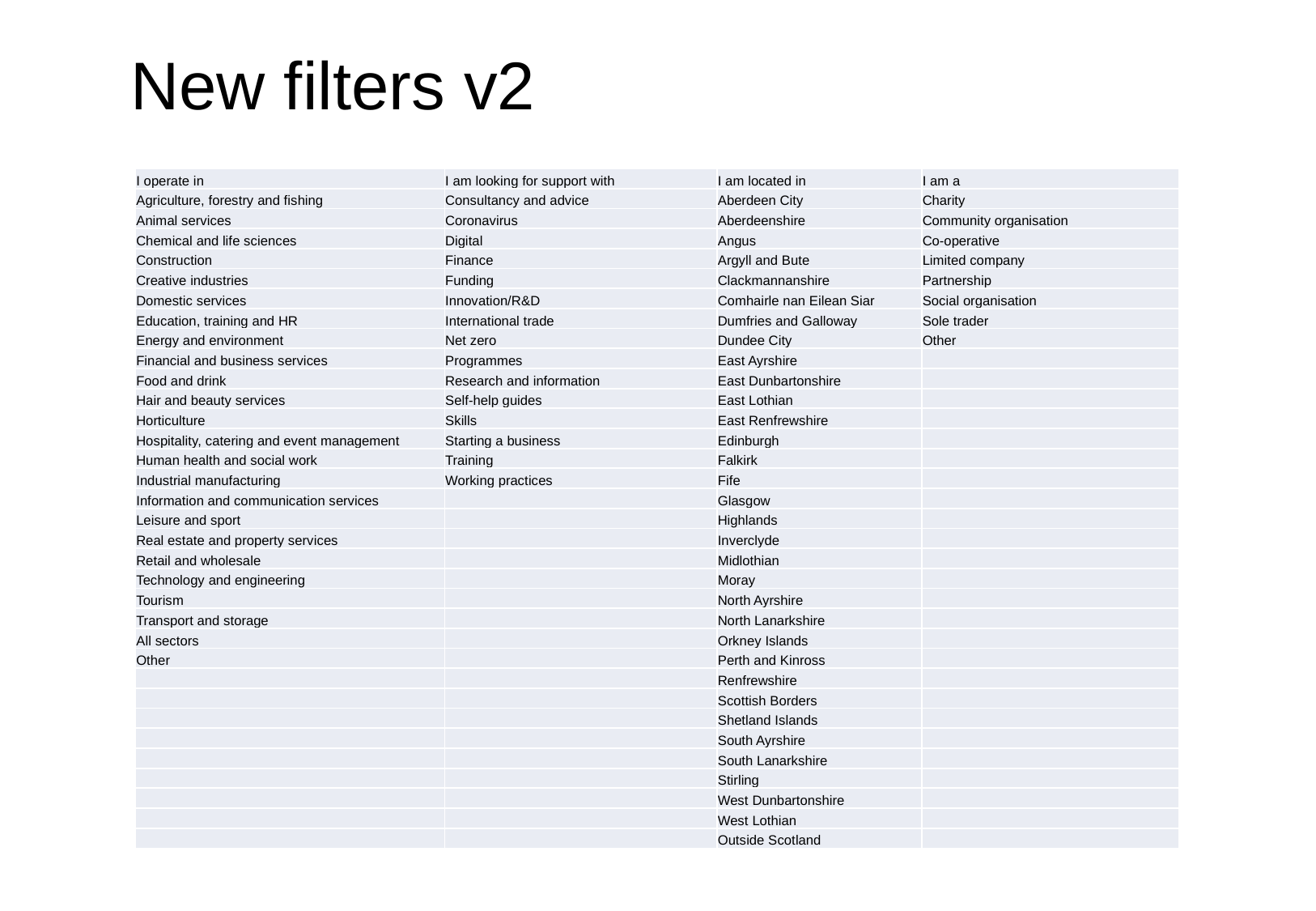

# New filters v2
| I operate in | I am looking for support with | I am located in | I am a |
| --- | --- | --- | --- |
| Agriculture, forestry and fishing | Consultancy and advice | Aberdeen City | Charity |
| Animal services | Coronavirus | Aberdeenshire | Community organisation |
| Chemical and life sciences | Digital | Angus | Co-operative |
| Construction | Finance | Argyll and Bute | Limited company |
| Creative industries | Funding | Clackmannanshire | Partnership |
| Domestic services | Innovation/R&D | Comhairle nan Eilean Siar | Social organisation |
| Education, training and HR | International trade | Dumfries and Galloway | Sole trader |
| Energy and environment | Net zero | Dundee City | Other |
| Financial and business services | Programmes | East Ayrshire |  |
| Food and drink | Research and information | East Dunbartonshire |  |
| Hair and beauty services | Self-help guides | East Lothian |  |
| Horticulture | Skills | East Renfrewshire |  |
| Hospitality, catering and event management | Starting a business | Edinburgh |  |
| Human health and social work | Training | Falkirk |  |
| Industrial manufacturing | Working practices | Fife |  |
| Information and communication services |  | Glasgow |  |
| Leisure and sport |  | Highlands |  |
| Real estate and property services |  | Inverclyde |  |
| Retail and wholesale |  | Midlothian |  |
| Technology and engineering |  | Moray |  |
| Tourism |  | North Ayrshire |  |
| Transport and storage |  | North Lanarkshire |  |
| All sectors |  | Orkney Islands |  |
| Other |  | Perth and Kinross |  |
|  |  | Renfrewshire |  |
|  |  | Scottish Borders |  |
|  |  | Shetland Islands |  |
|  |  | South Ayrshire |  |
|  |  | South Lanarkshire |  |
|  |  | Stirling |  |
|  |  | West Dunbartonshire |  |
|  |  | West Lothian |  |
|  |  | Outside Scotland |  |